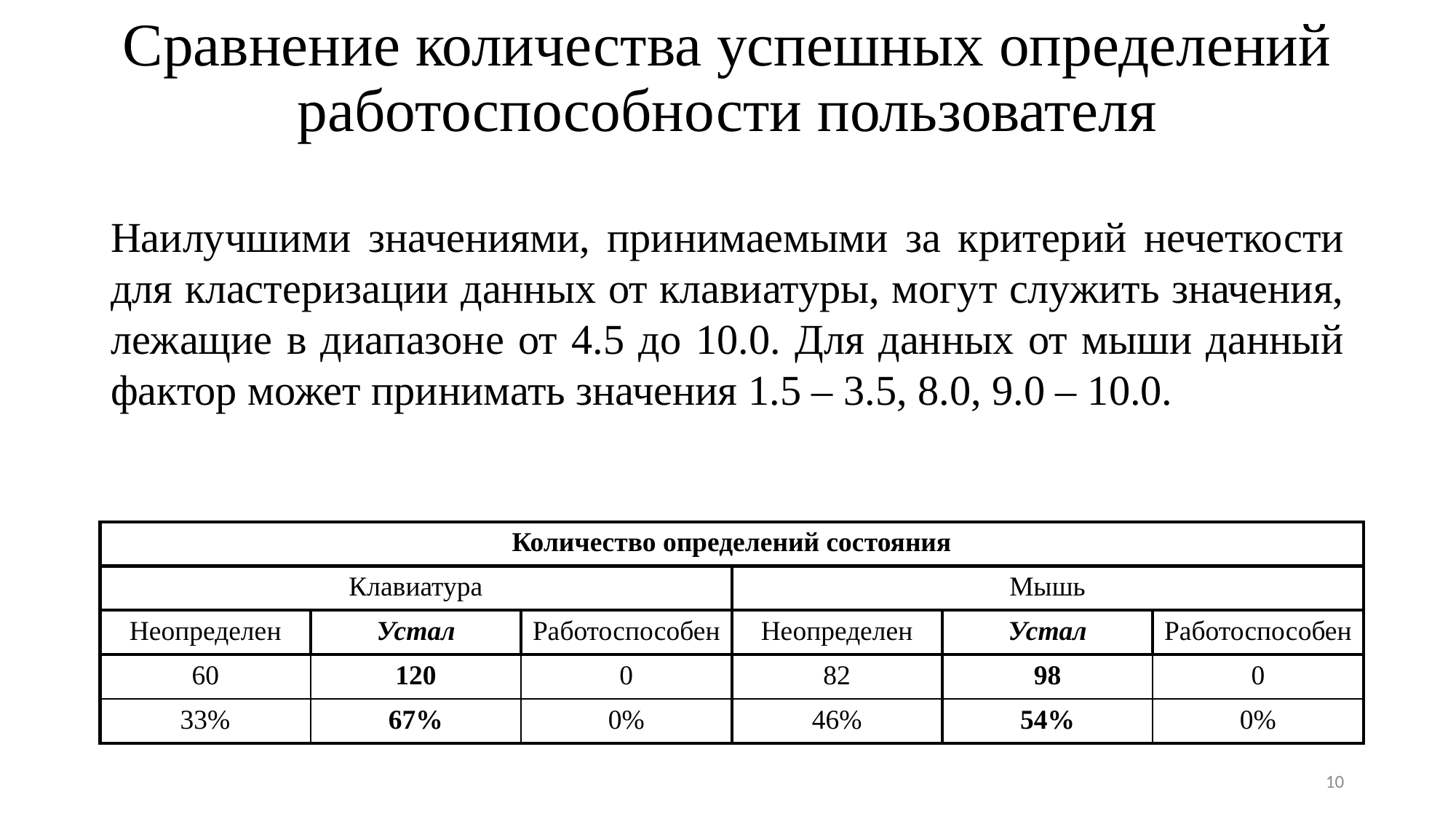

# Сравнение количества успешных определений работоспособности пользователя
Наилучшими значениями, принимаемыми за критерий нечеткости для кластеризации данных от клавиатуры, могут служить значения, лежащие в диапазоне от 4.5 до 10.0. Для данных от мыши данный фактор может принимать значения 1.5 – 3.5, 8.0, 9.0 – 10.0.
| Количество определений состояния |  |  |  |  |  |
| --- | --- | --- | --- | --- | --- |
| Клавиатура |  |  | Мышь |  |  |
| Неопределен | Устал | Работоспособен | Неопределен | Устал | Работоспособен |
| 60 | 120 | 0 | 82 | 98 | 0 |
| 33% | 67% | 0% | 46% | 54% | 0% |
10